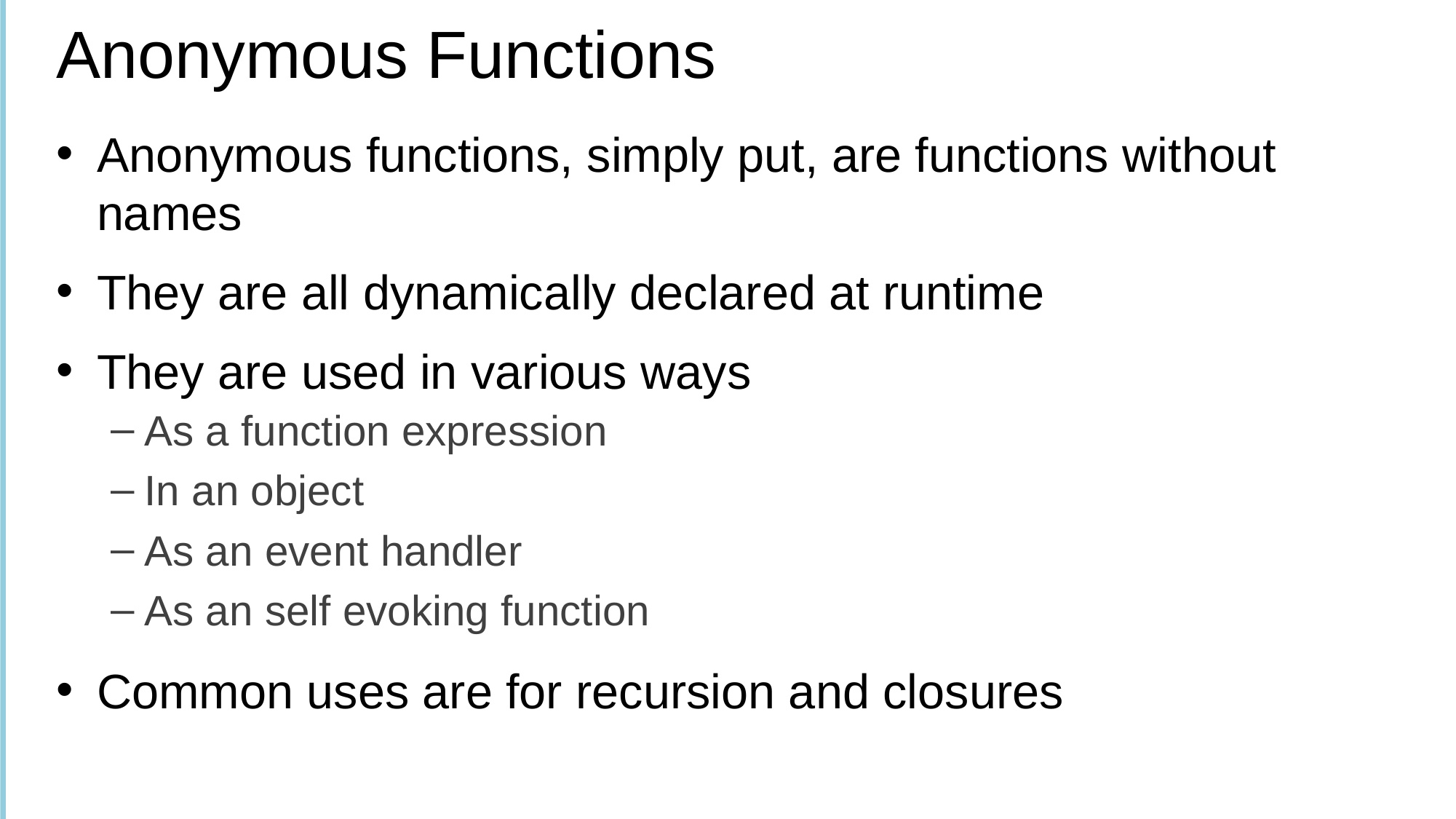

# Anonymous Functions
Anonymous functions, simply put, are functions without names
They are all dynamically declared at runtime
They are used in various ways
As a function expression
In an object
As an event handler
As an self evoking function
Common uses are for recursion and closures